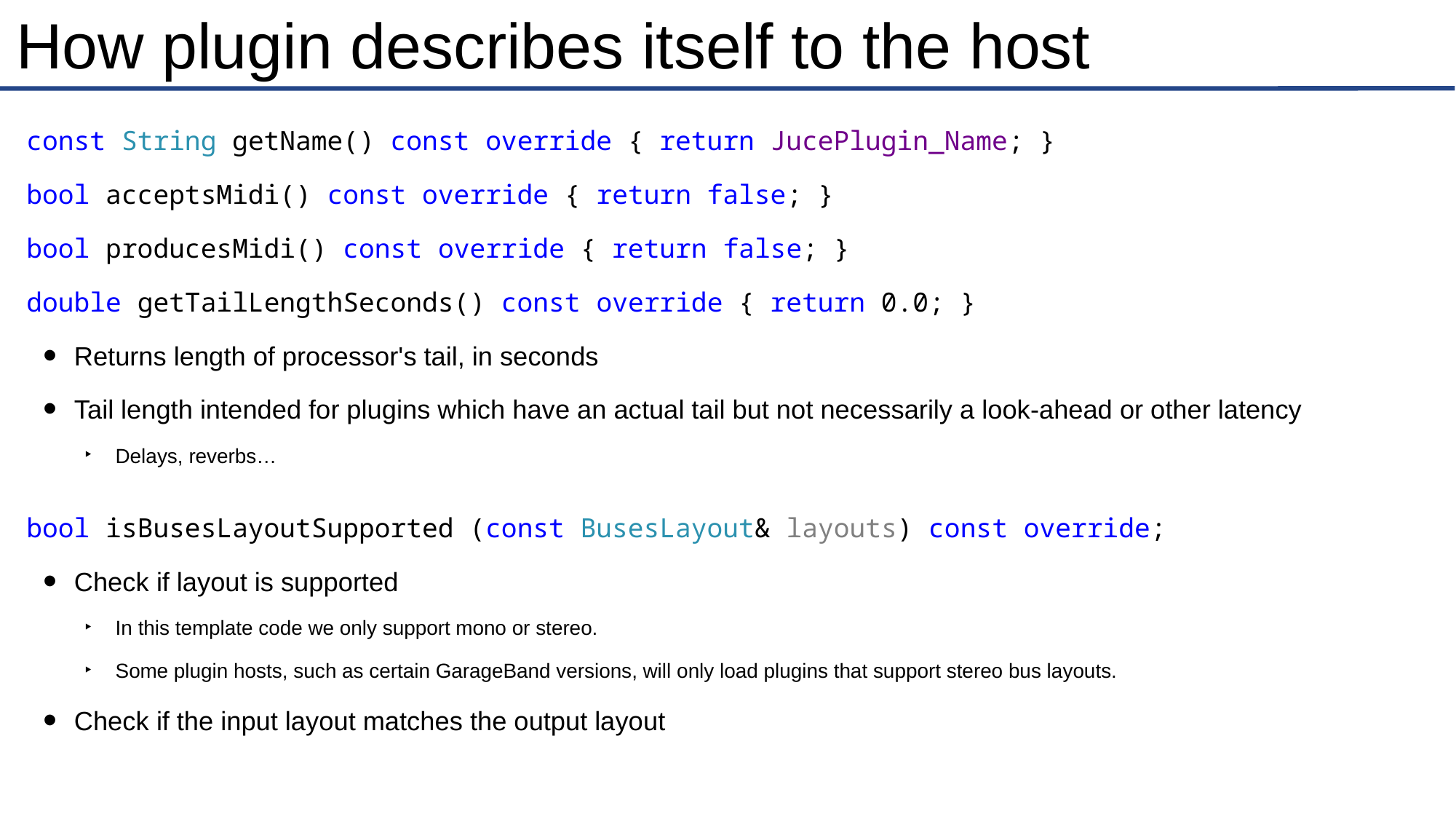

# How plugin describes itself to the host
const String getName() const override { return JucePlugin_Name; }
bool acceptsMidi() const override { return false; }
bool producesMidi() const override { return false; }
double getTailLengthSeconds() const override { return 0.0; }
Returns length of processor's tail, in seconds
Tail length intended for plugins which have an actual tail but not necessarily a look-ahead or other latency
Delays, reverbs…

bool isBusesLayoutSupported (const BusesLayout& layouts) const override;
Check if layout is supported
In this template code we only support mono or stereo.
Some plugin hosts, such as certain GarageBand versions, will only load plugins that support stereo bus layouts.
Check if the input layout matches the output layout